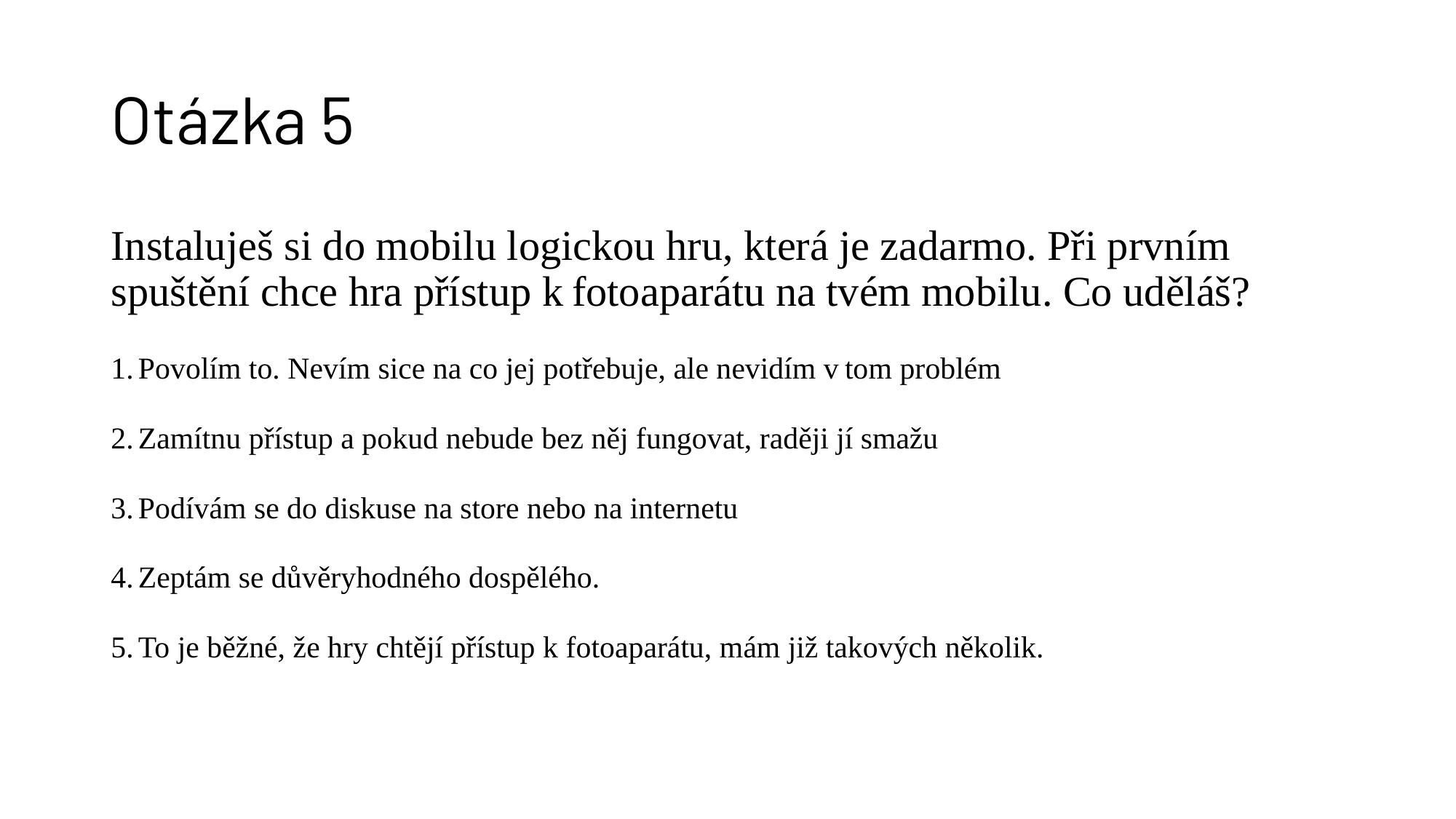

# Otázka 5
Instaluješ si do mobilu logickou hru, která je zadarmo. Při prvním spuštění chce hra přístup k fotoaparátu na tvém mobilu. Co uděláš?
Povolím to. Nevím sice na co jej potřebuje, ale nevidím v tom problém
Zamítnu přístup a pokud nebude bez něj fungovat, raději jí smažu
Podívám se do diskuse na store nebo na internetu
Zeptám se důvěryhodného dospělého.
To je běžné, že hry chtějí přístup k fotoaparátu, mám již takových několik.